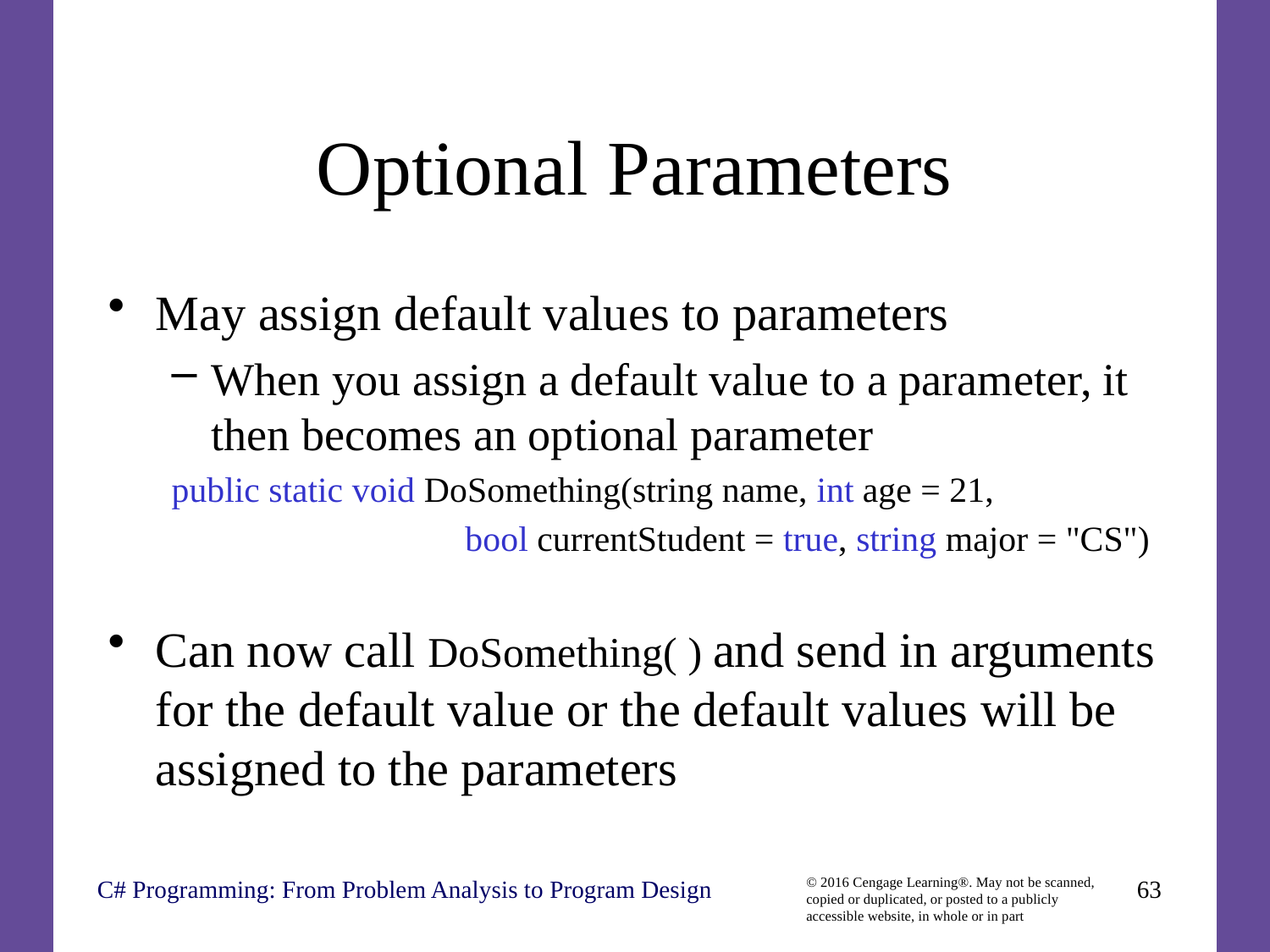

# Optional Parameters
May assign default values to parameters
When you assign a default value to a parameter, it then becomes an optional parameter
public static void DoSomething(string name, int age = 21,
			bool currentStudent = true, string major = "CS")

Can now call DoSomething( ) and send in arguments for the default value or the default values will be assigned to the parameters
C# Programming: From Problem Analysis to Program Design

63